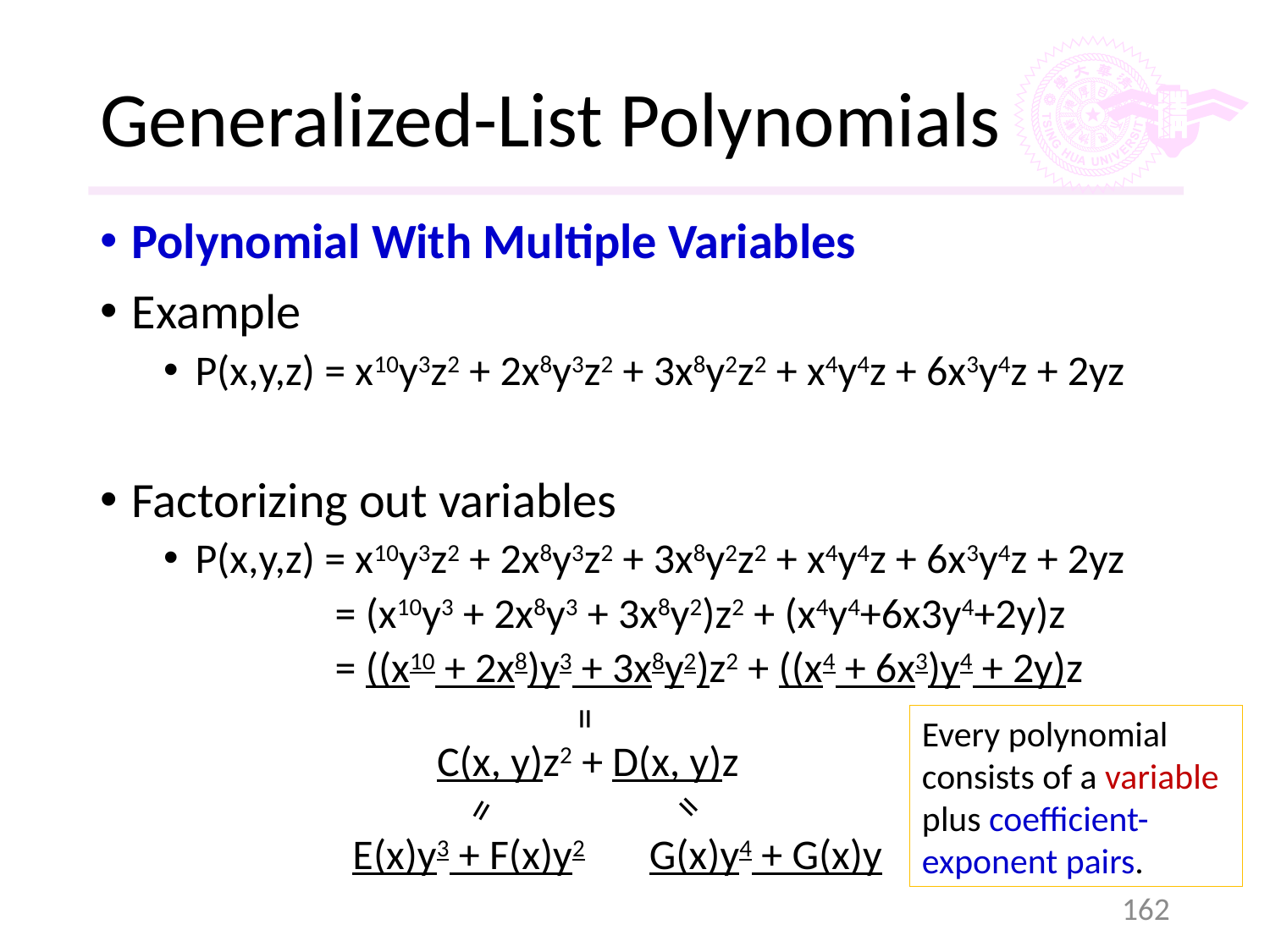

# Generalized-List Polynomials
Polynomial With Multiple Variables
Example
P(x,y,z) = x10y3z2 + 2x8y3z2 + 3x8y2z2 + x4y4z + 6x3y4z + 2yz

Factorizing out variables
P(x,y,z) = x10y3z2 + 2x8y3z2 + 3x8y2z2 + x4y4z + 6x3y4z + 2yz
                  = (x10y3 + 2x8y3 + 3x8y2)z2 + (x4y4+6x3y4+2y)z
                  = ((x10 + 2x8)y3 + 3x8y2)z2 + ((x4 + 6x3)y4 + 2y)z

=
Every polynomial consists of a variable plus coefficient-exponent pairs.
C(x, y)z2 + D(x, y)z
=
=
E(x)y3 + F(x)y2
G(x)y4 + G(x)y
162